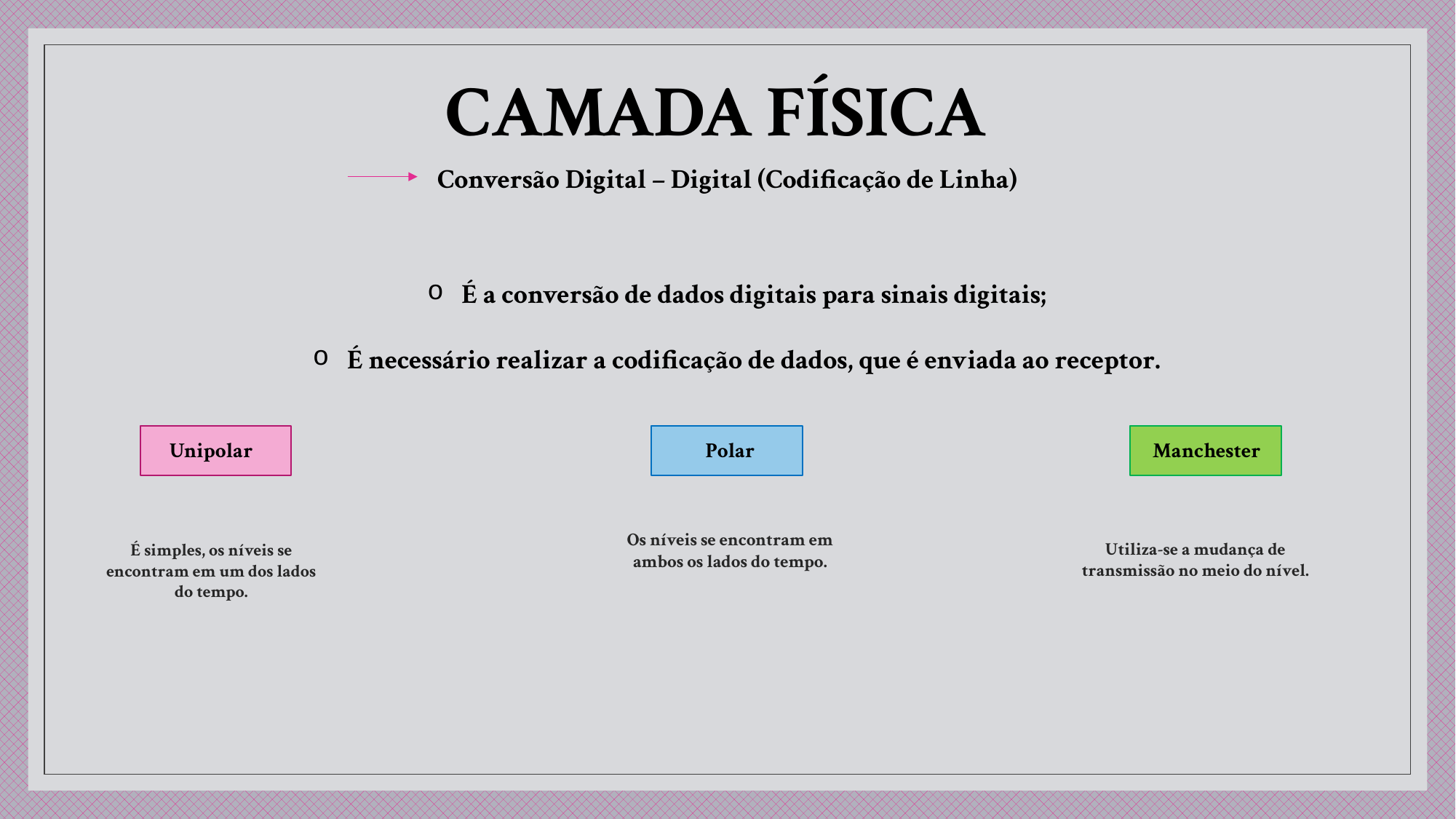

# CAMADA FÍSICA
Conversão Digital – Digital (Codificação de Linha)

É a conversão de dados digitais para sinais digitais;

É necessário realizar a codificação de dados, que é enviada ao receptor.
Unipolar
Polar
Manchester

Os níveis se encontram em ambos os lados do tempo.
Utiliza-se a mudança de transmissão no meio do nível.
É simples, os níveis se encontram em um dos lados do tempo.